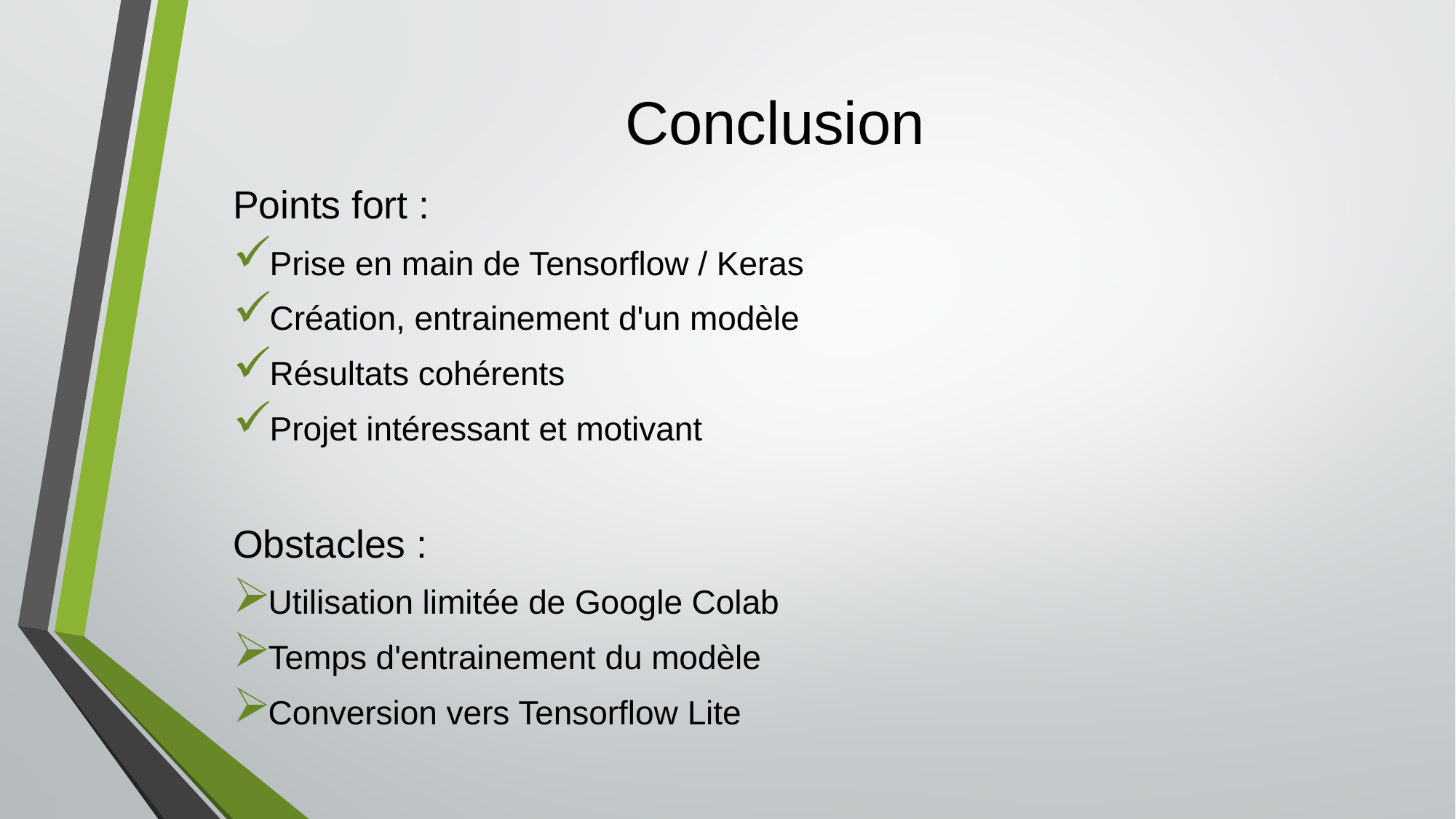

# Conclusion
Points fort :
Prise en main de Tensorflow / Keras
Création, entrainement d'un modèle
Résultats cohérents
Projet intéressant et motivant

Obstacles :
Utilisation limitée de Google Colab
Temps d'entrainement du modèle
Conversion vers Tensorflow Lite